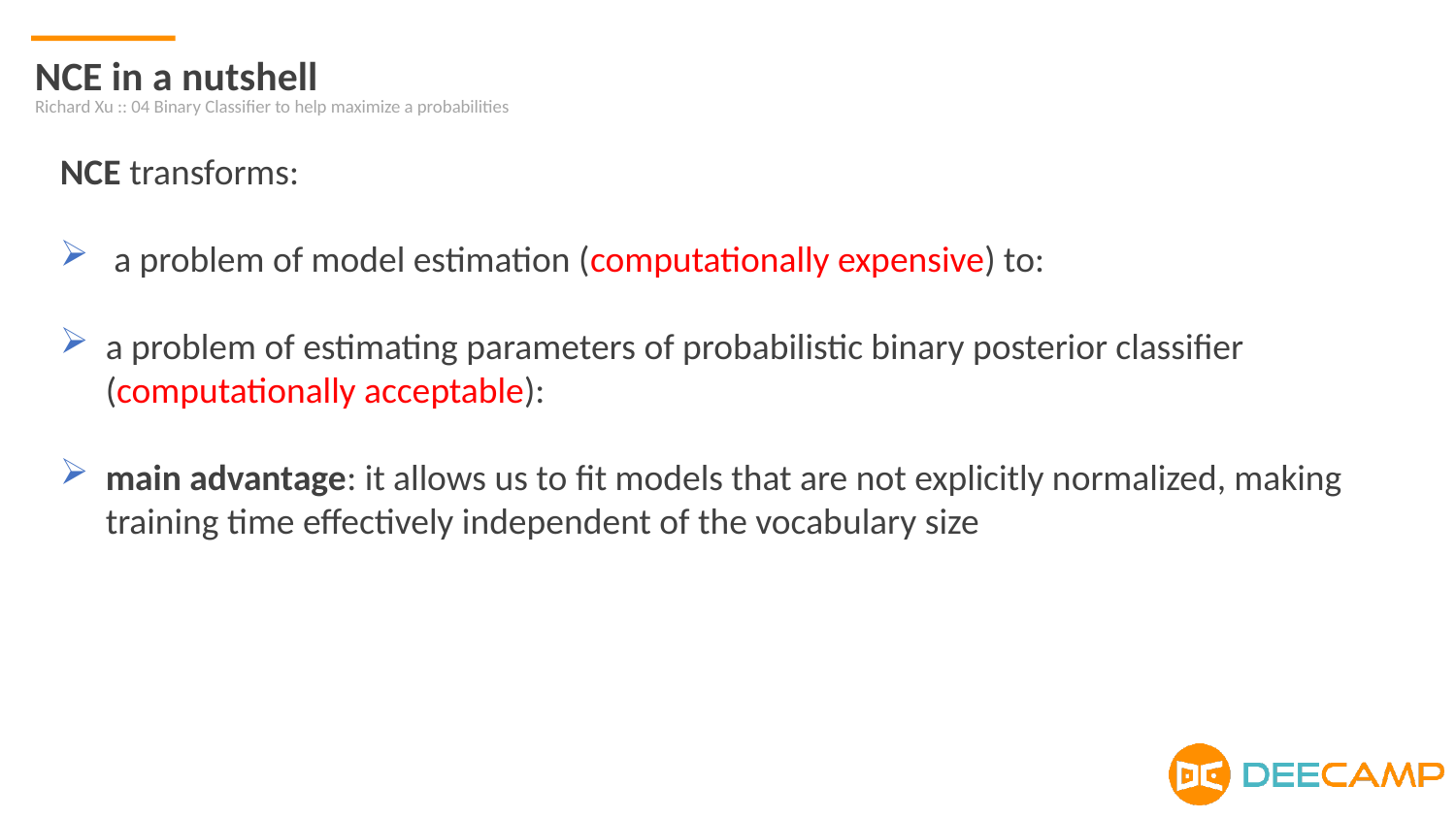

NCE in a nutshell
Richard Xu :: 04 Binary Classifier to help maximize a probabilities
NCE transforms:

 a problem of model estimation (computationally expensive) to:

a problem of estimating parameters of probabilistic binary posterior classifier (computationally acceptable):

main advantage: it allows us to fit models that are not explicitly normalized, making training time effectively independent of the vocabulary size